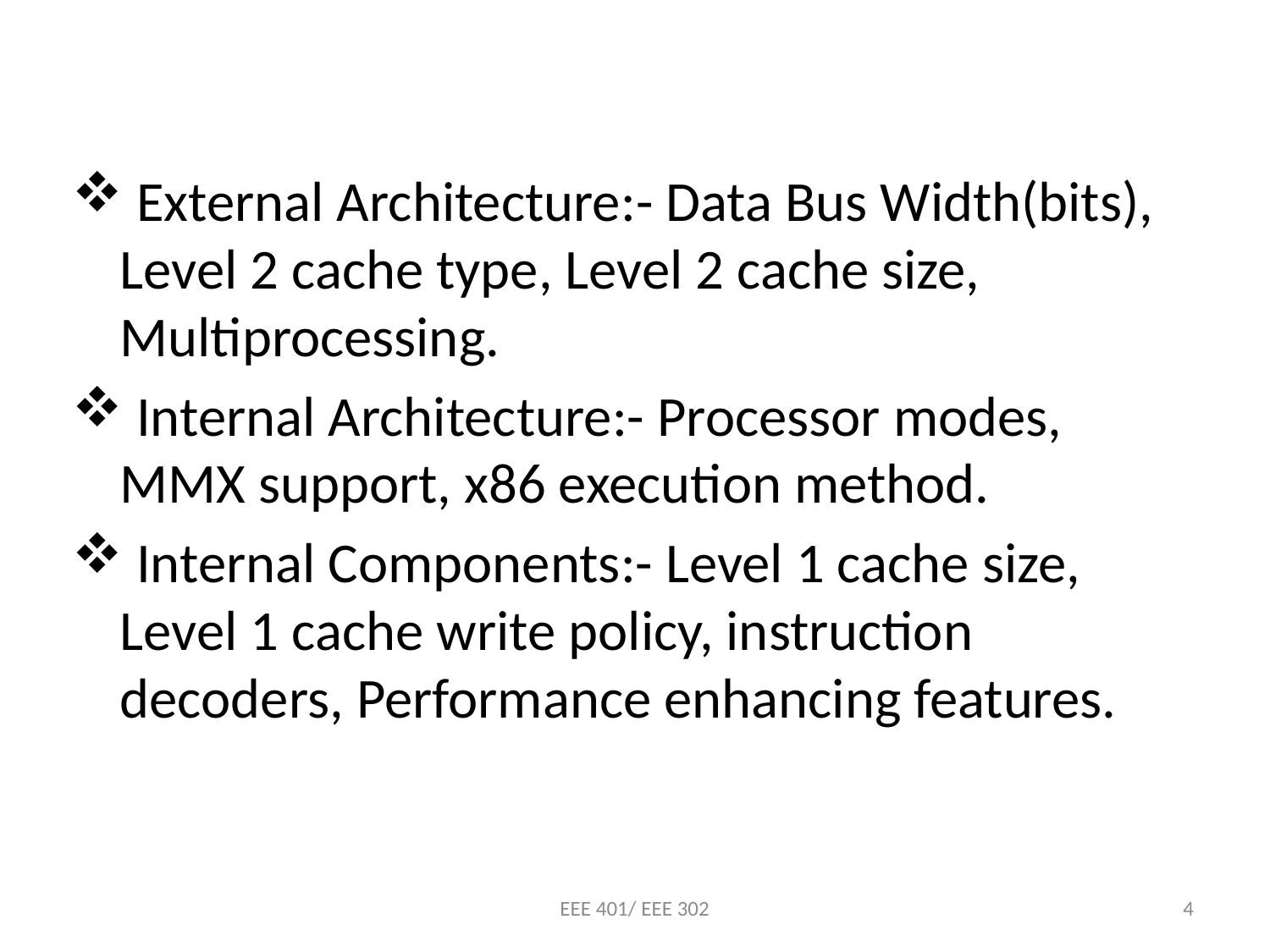

External Architecture:- Data Bus Width(bits), Level 2 cache type, Level 2 cache size, Multiprocessing.
 Internal Architecture:- Processor modes, MMX support, x86 execution method.
 Internal Components:- Level 1 cache size, Level 1 cache write policy, instruction decoders, Performance enhancing features.
EEE 401/ EEE 302
4